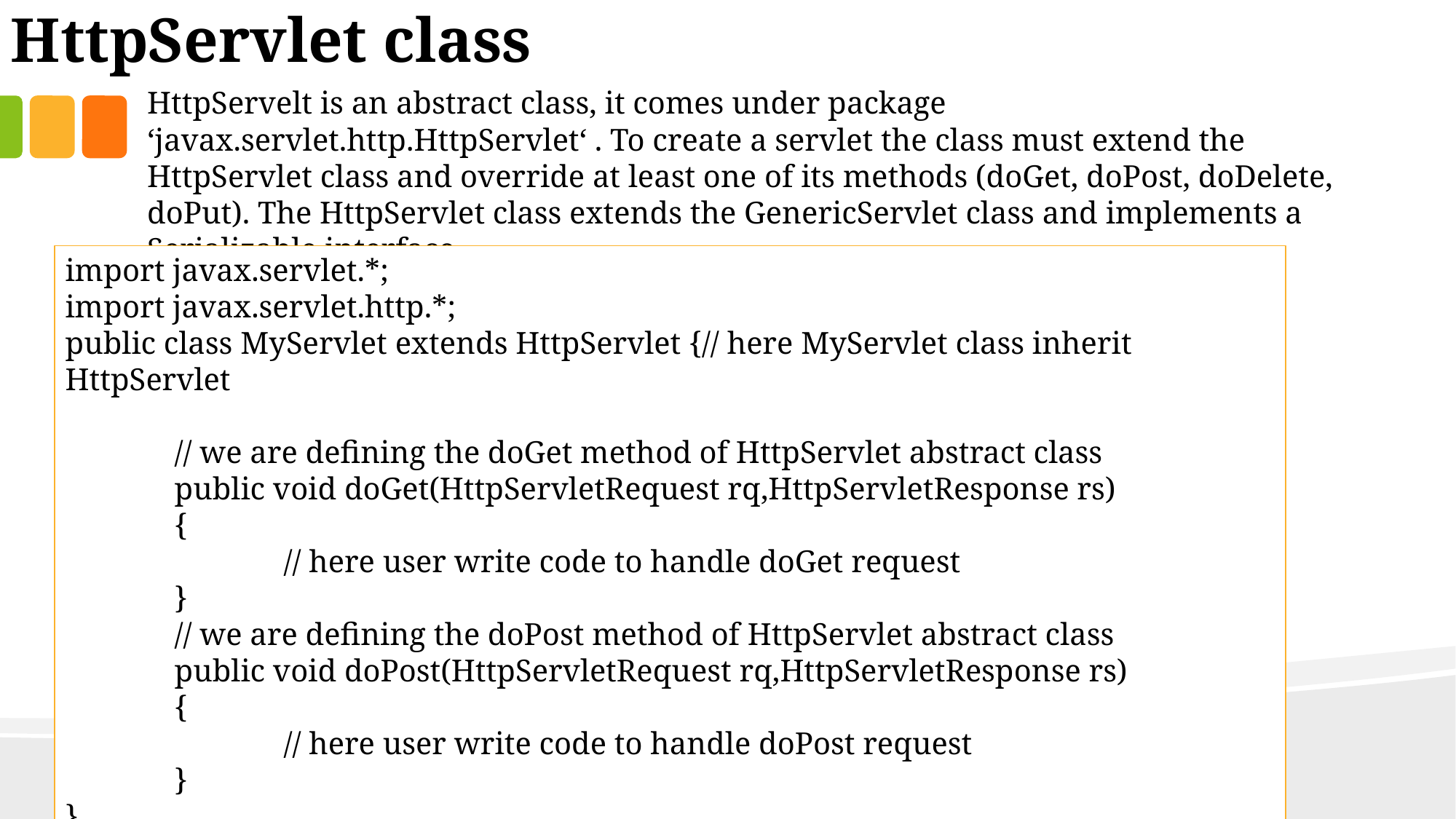

HttpServlet class
HttpServelt is an abstract class, it comes under package ‘javax.servlet.http.HttpServlet‘ . To create a servlet the class must extend the HttpServlet class and override at least one of its methods (doGet, doPost, doDelete, doPut). The HttpServlet class extends the GenericServlet class and implements a Serializable interface.
import javax.servlet.*;
import javax.servlet.http.*;
public class MyServlet extends HttpServlet {// here MyServlet class inherit HttpServlet

	// we are defining the doGet method of HttpServlet abstract class
	public void doGet(HttpServletRequest rq,HttpServletResponse rs)
	{
		// here user write code to handle doGet request
	}
	// we are defining the doPost method of HttpServlet abstract class
	public void doPost(HttpServletRequest rq,HttpServletResponse rs)
	{
		// here user write code to handle doPost request
	}
}